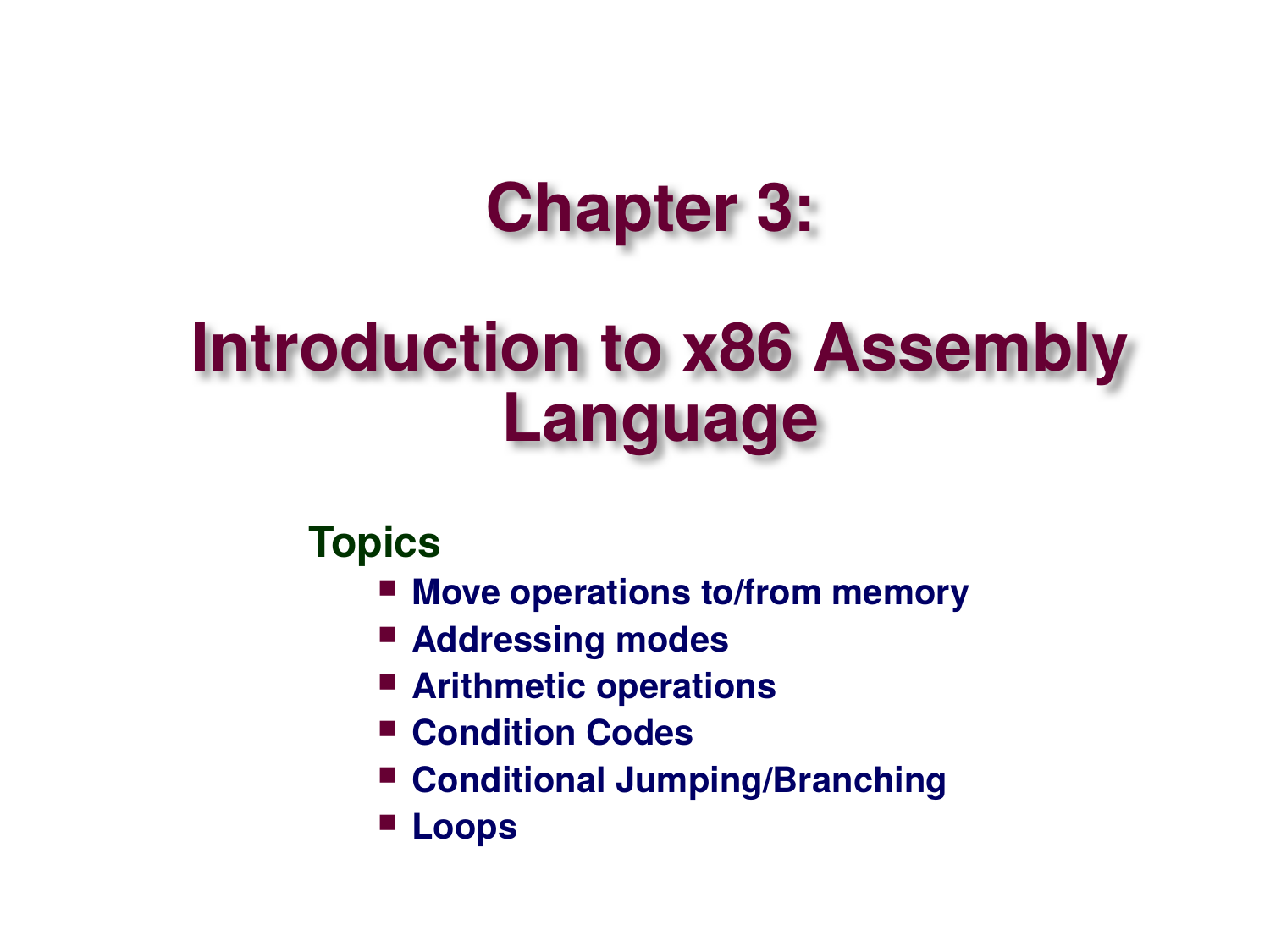

# Chapter 3: Introduction to x86 Assembly Language
Topics
Move operations to/from memory
Addressing modes
Arithmetic operations
Condition Codes
Conditional Jumping/Branching
Loops